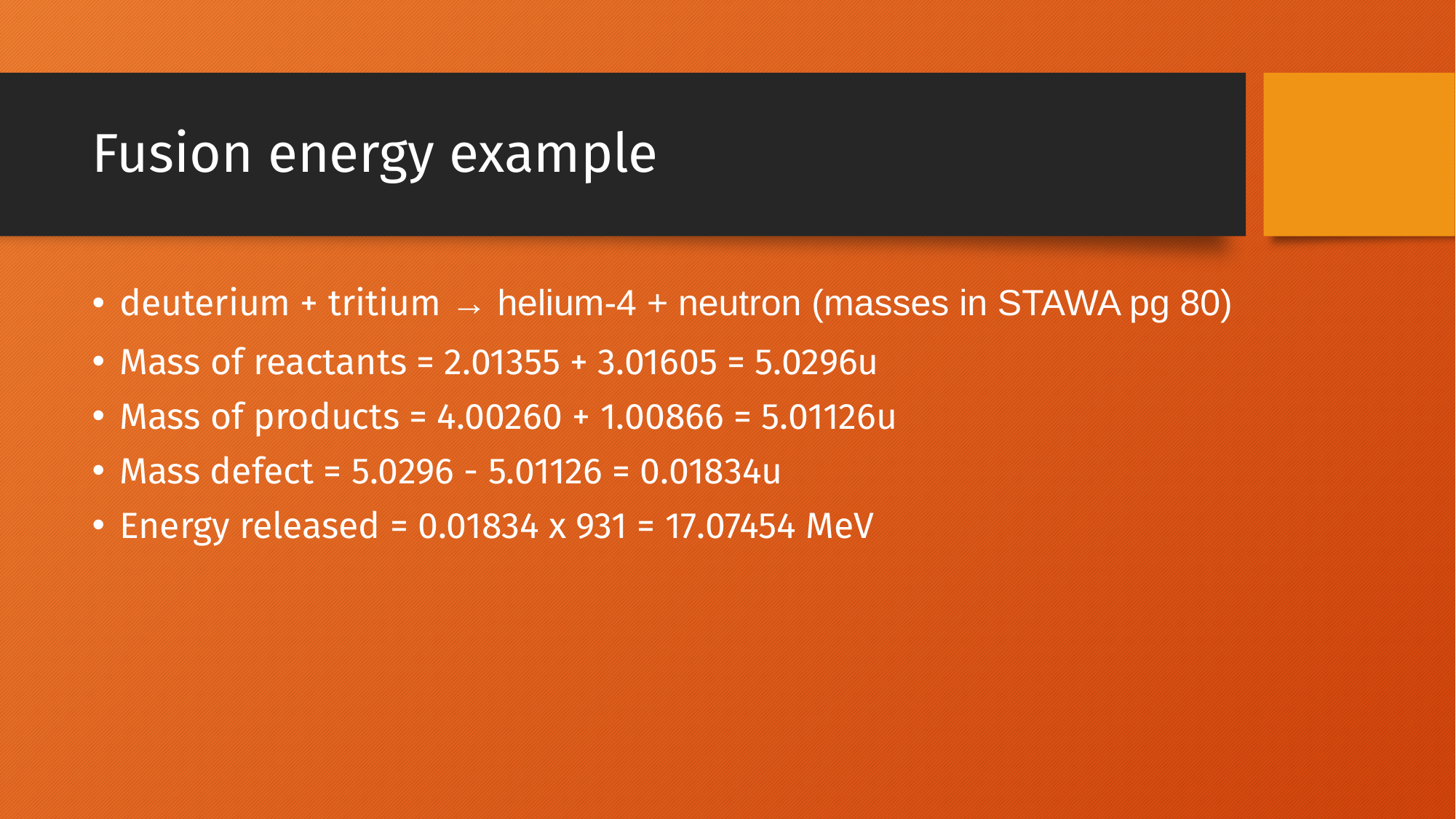

# Fusion energy example
deuterium + tritium → helium-4 + neutron (masses in STAWA pg 80)

Mass of reactants = 2.01355 + 3.01605 = 5.0296u
Mass of products = 4.00260 + 1.00866 = 5.01126u
Mass defect = 5.0296 - 5.01126 = 0.01834u
Energy released = 0.01834 x 931 = 17.07454 MeV